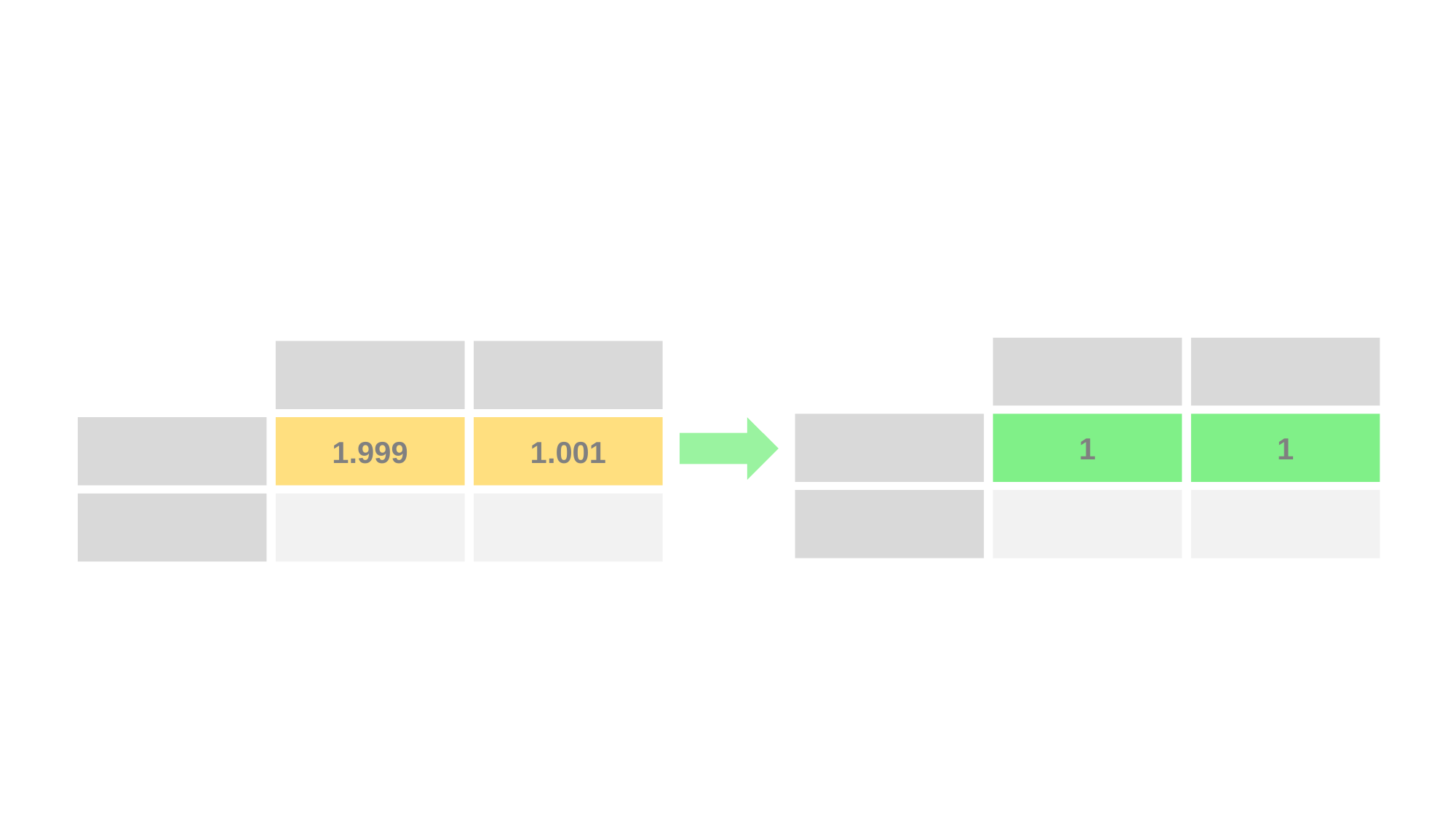

# Round Down Values

1
1

1.999
1.001